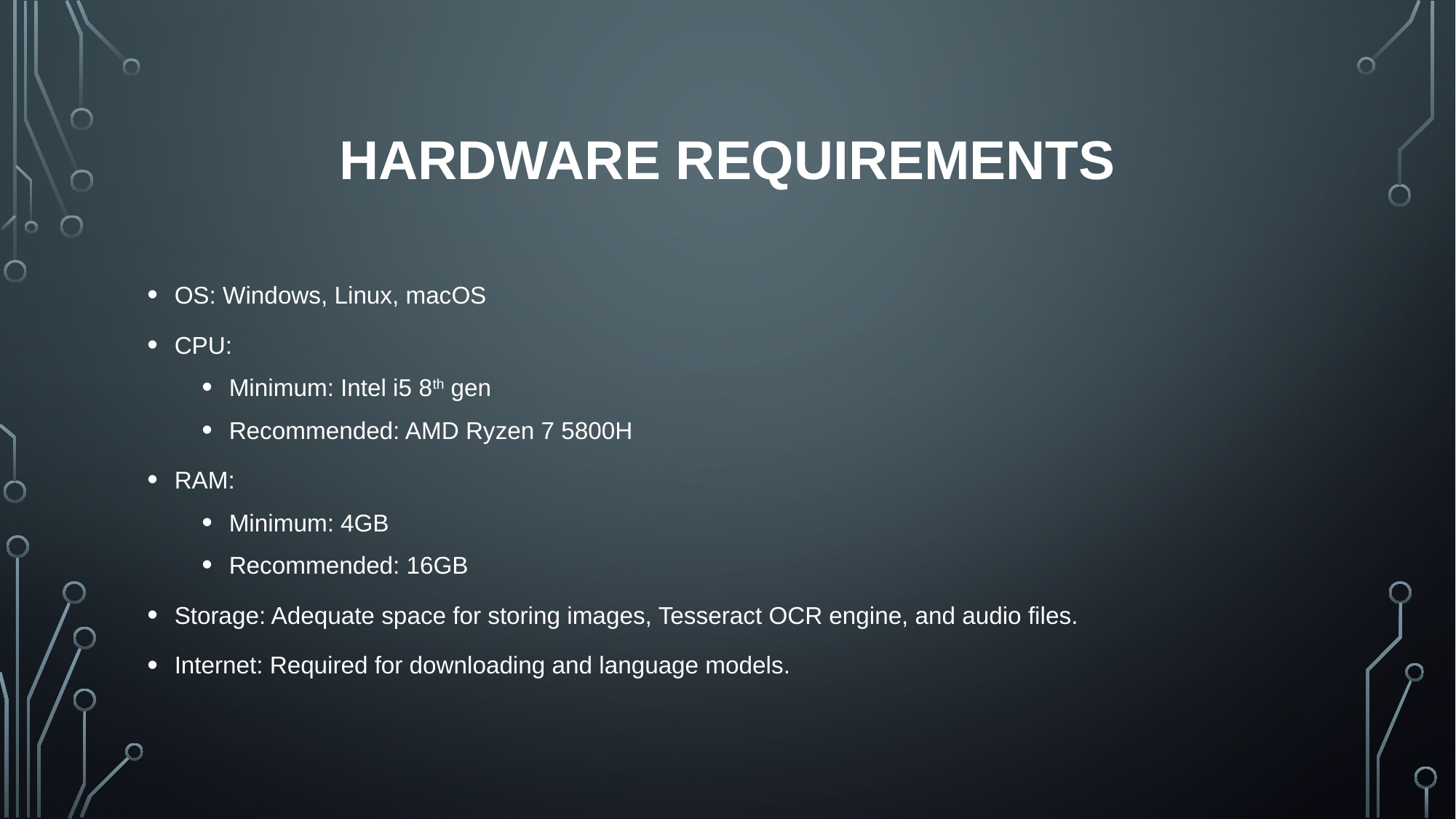

# Hardware Requirements
OS: Windows, Linux, macOS
CPU:
Minimum: Intel i5 8th gen
Recommended: AMD Ryzen 7 5800H
RAM:
Minimum: 4GB
Recommended: 16GB
Storage: Adequate space for storing images, Tesseract OCR engine, and audio files.
Internet: Required for downloading and language models.